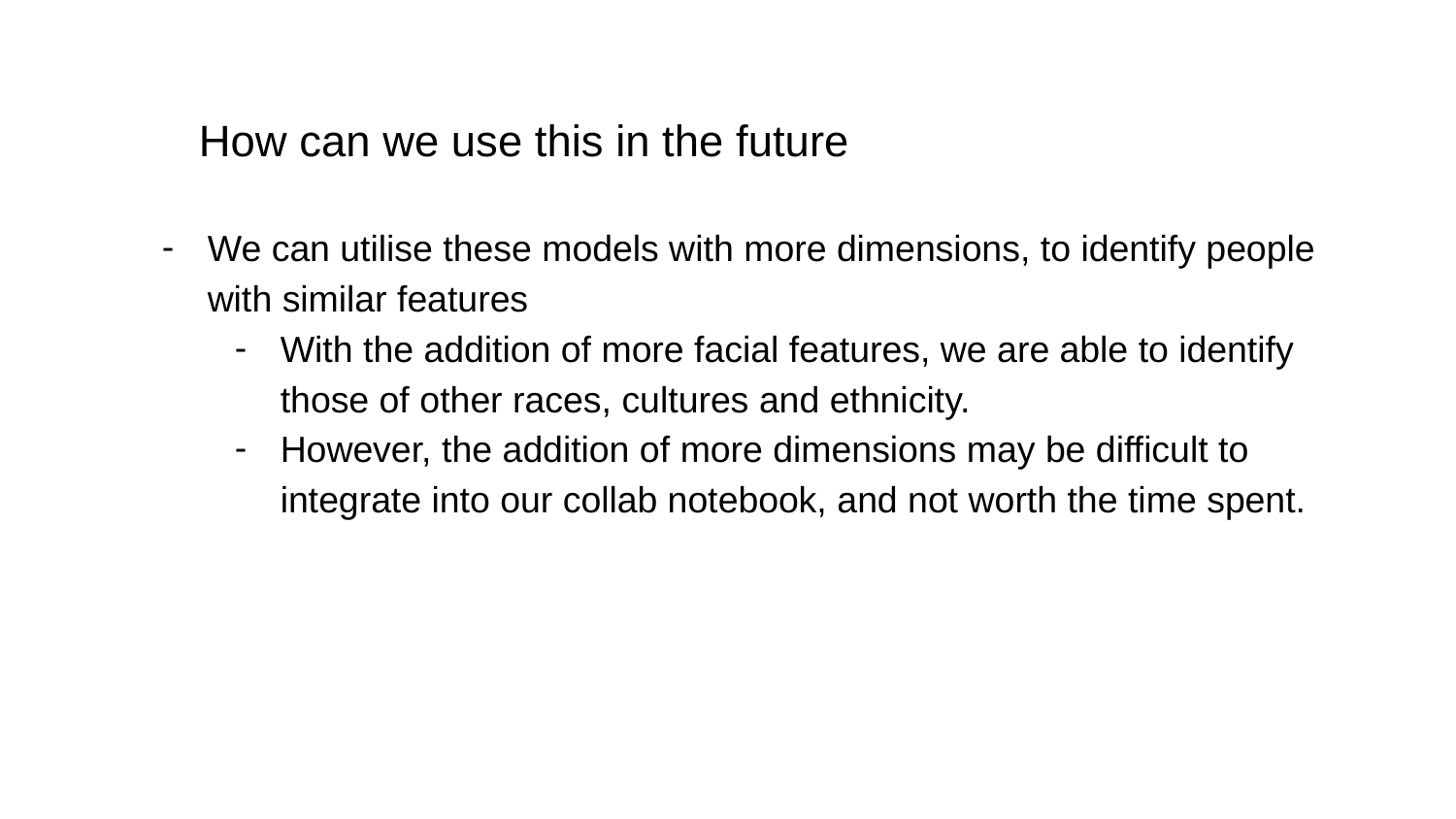

# How can we use this in the future
We can utilise these models with more dimensions, to identify people with similar features
With the addition of more facial features, we are able to identify those of other races, cultures and ethnicity.
However, the addition of more dimensions may be difficult to integrate into our collab notebook, and not worth the time spent.